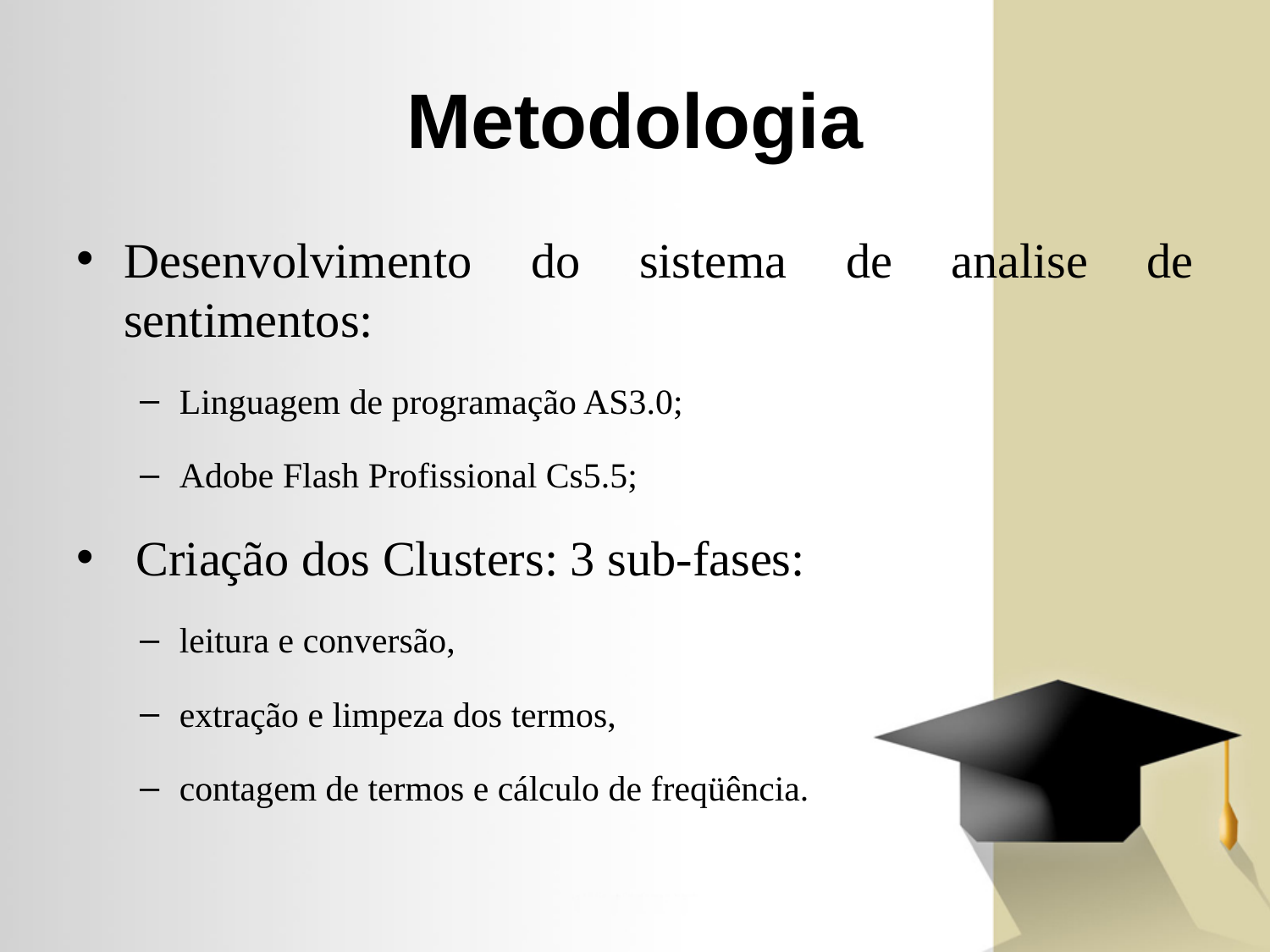

# Metodologia
Desenvolvimento do sistema de analise de sentimentos:
Linguagem de programação AS3.0;
Adobe Flash Profissional Cs5.5;
 Criação dos Clusters: 3 sub-fases:
leitura e conversão,
extração e limpeza dos termos,
contagem de termos e cálculo de freqüência.